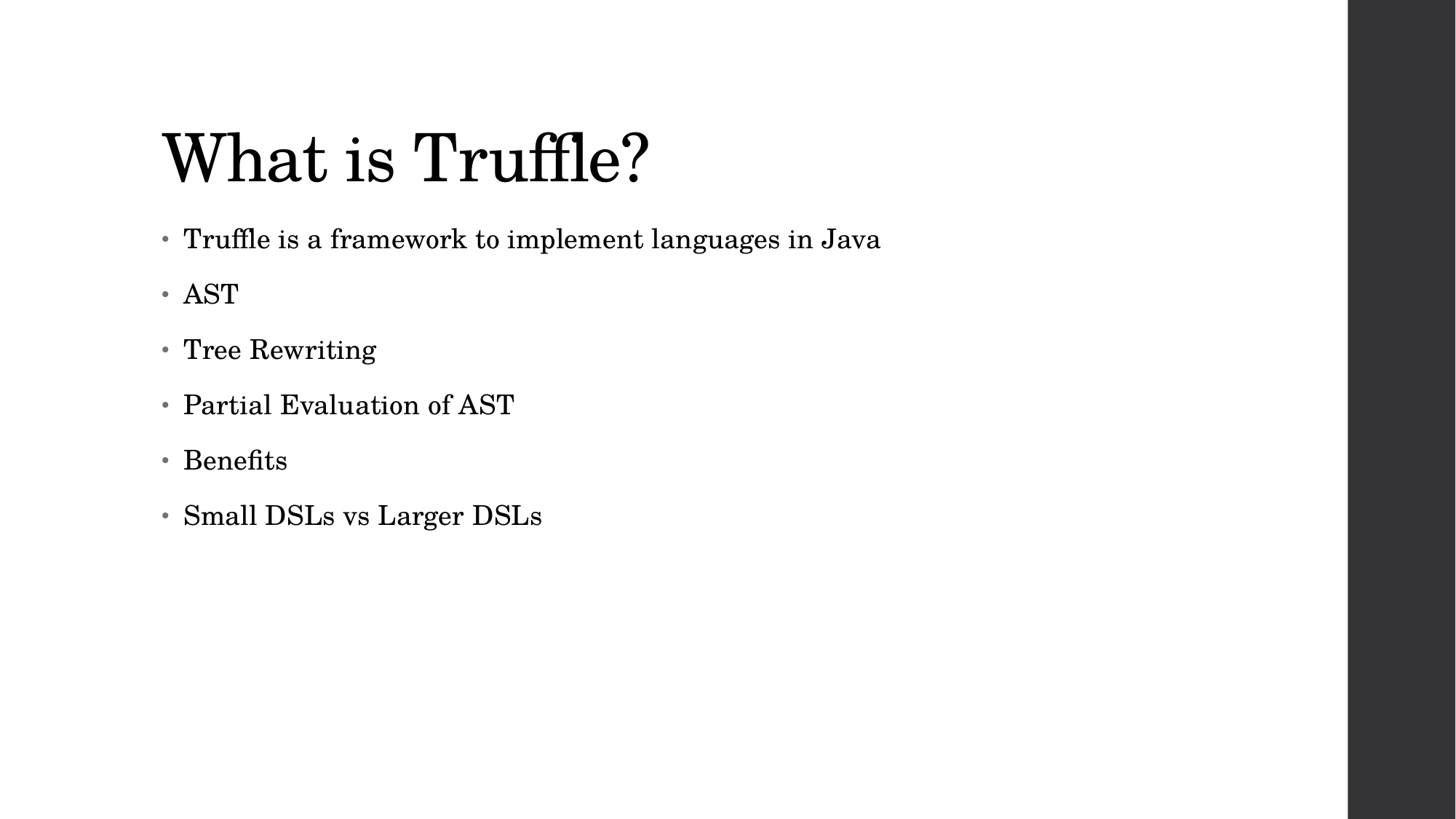

# What is Truffle?
Truffle is a framework to implement languages in Java
AST
Tree Rewriting
Partial Evaluation of AST
Benefits
Small DSLs vs Larger DSLs